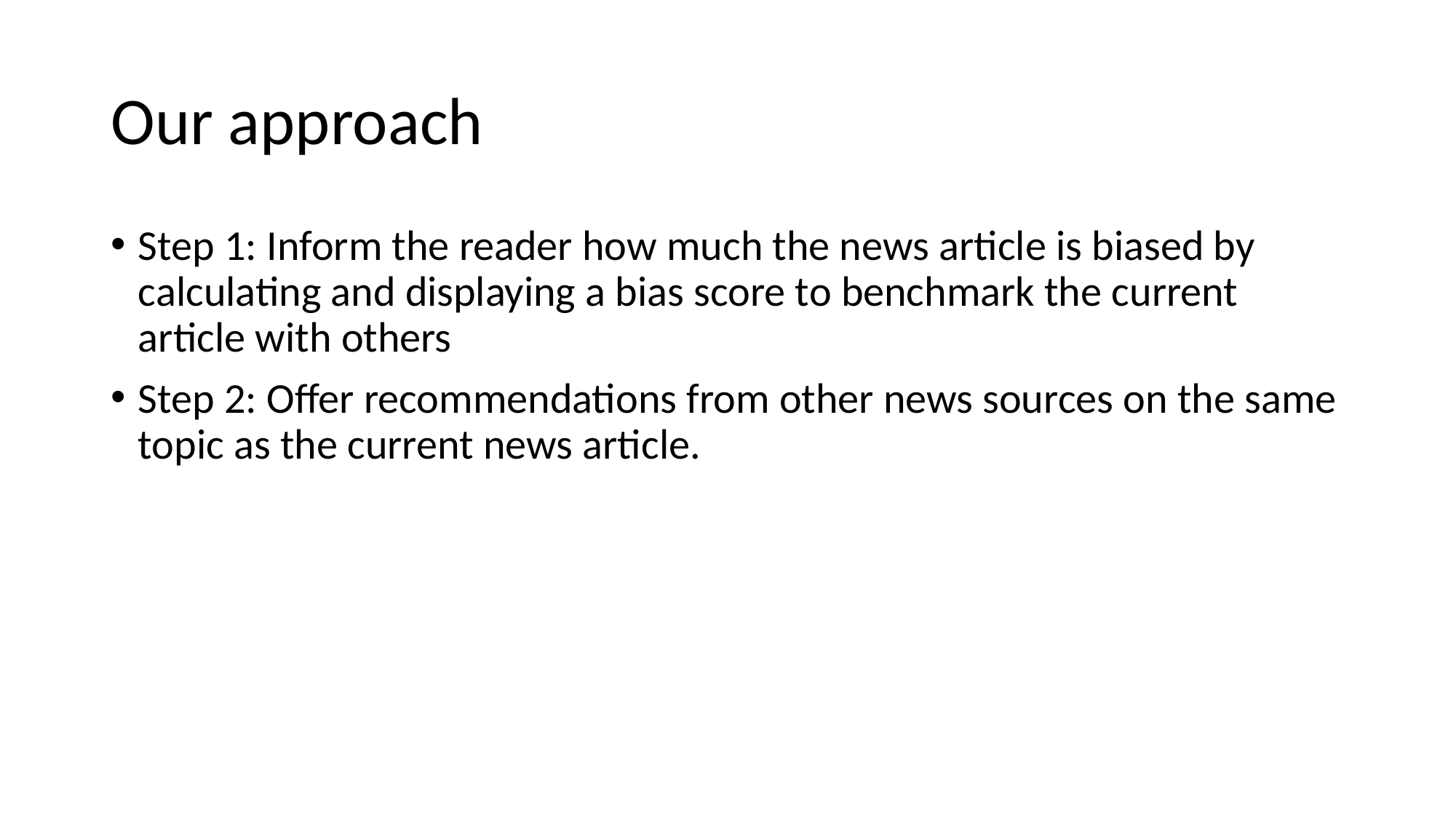

# Our approach
Step 1: Inform the reader how much the news article is biased by calculating and displaying a bias score to benchmark the current article with others
Step 2: Offer recommendations from other news sources on the same topic as the current news article.